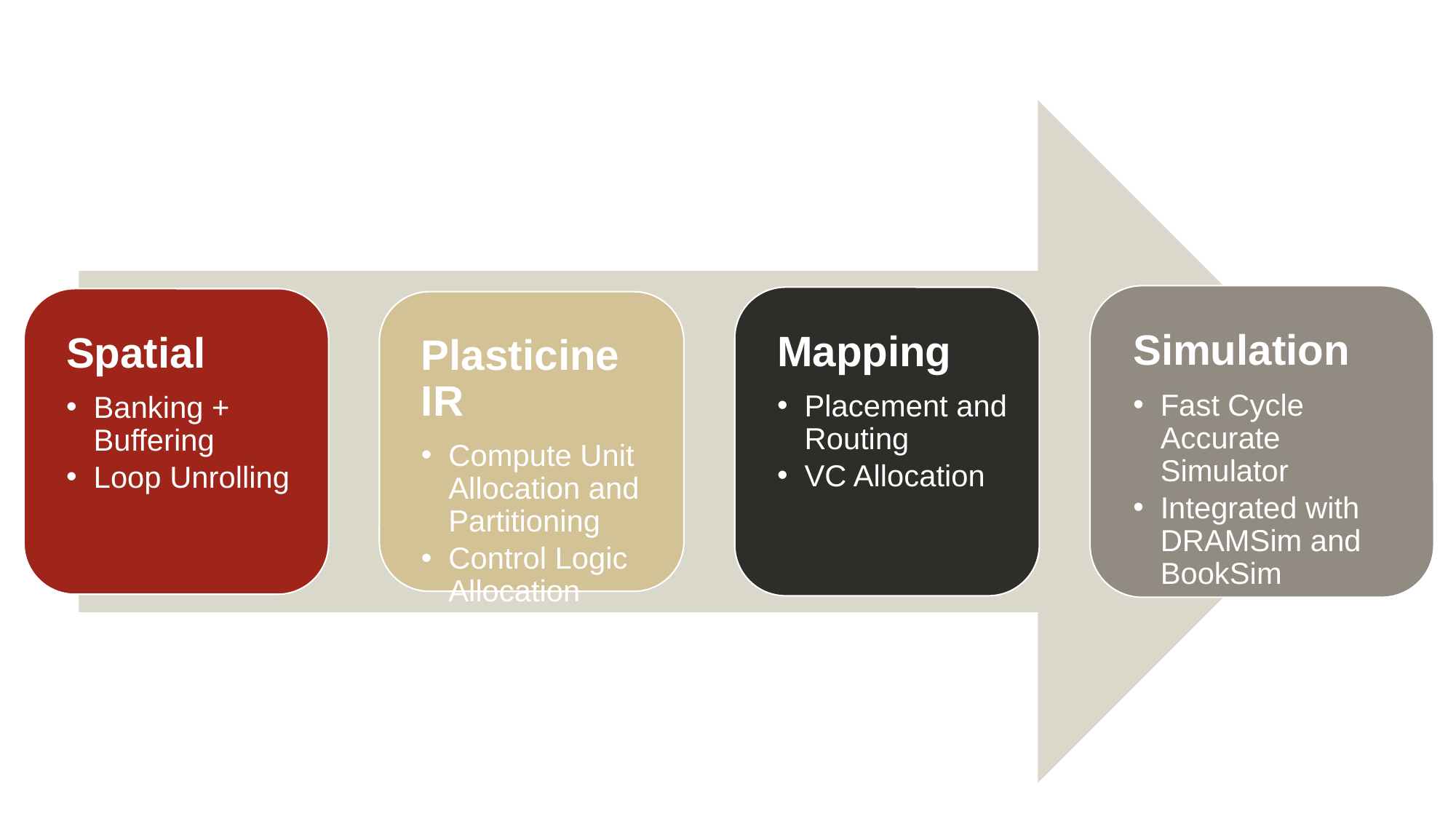

Spatial
Banking + Buffering
Loop Unrolling
Plasticine IR
Compute Unit Allocation and Partitioning
Control Logic Allocation
Mapping
Placement and Routing
VC Allocation
Simulation
Fast Cycle Accurate Simulator
Integrated with DRAMSim and BookSim